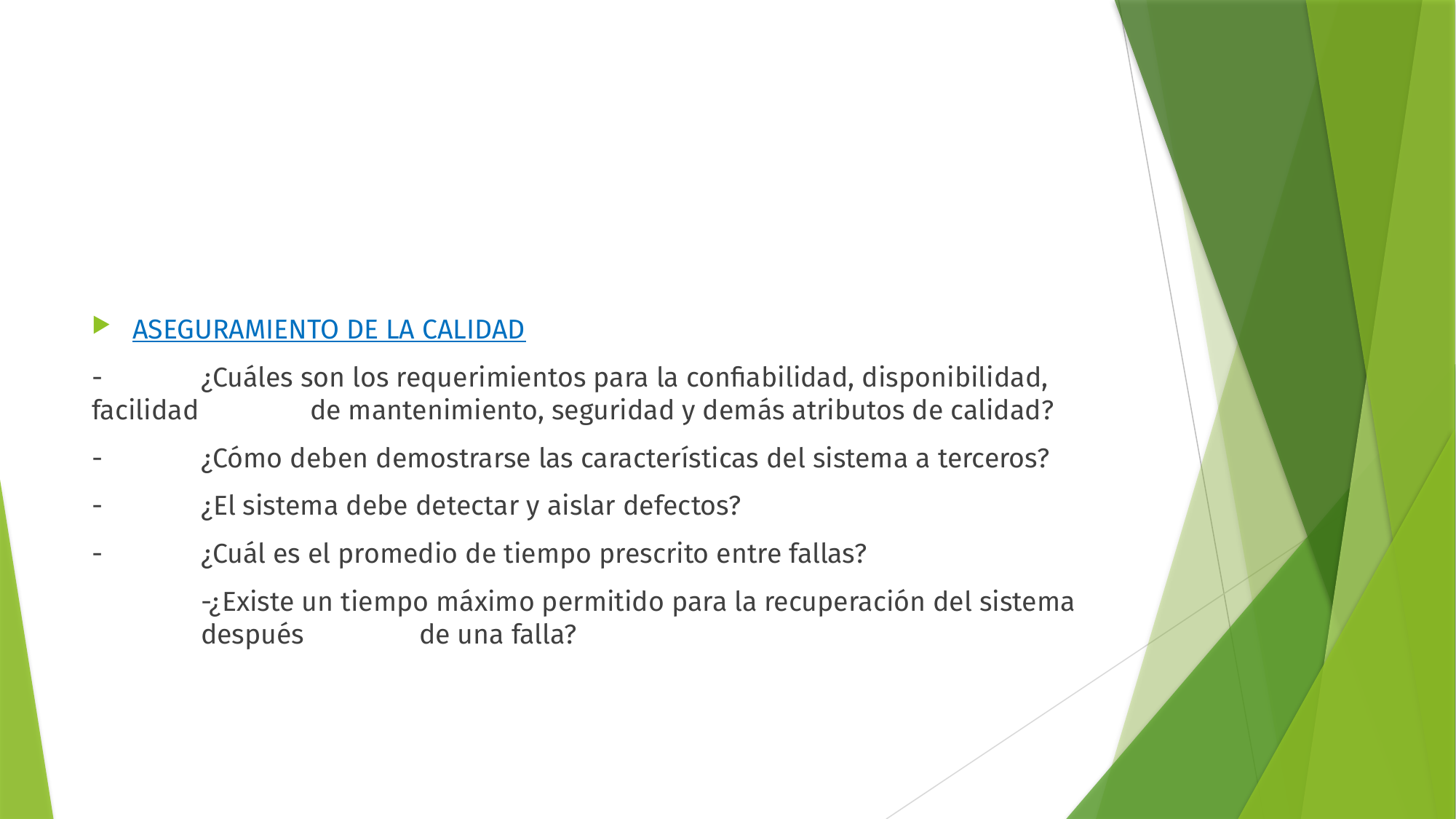

#

ASEGURAMIENTO DE LA CALIDAD
-	¿Cuáles son los requerimientos para la confiabilidad, disponibilidad, facilidad 	de mantenimiento, seguridad y demás atributos de calidad?
-	¿Cómo deben demostrarse las características del sistema a terceros?
-	¿El sistema debe detectar y aislar defectos?
-	¿Cuál es el promedio de tiempo prescrito entre fallas?
	-¿Existe un tiempo máximo permitido para la recuperación del sistema 	después 	de una falla?